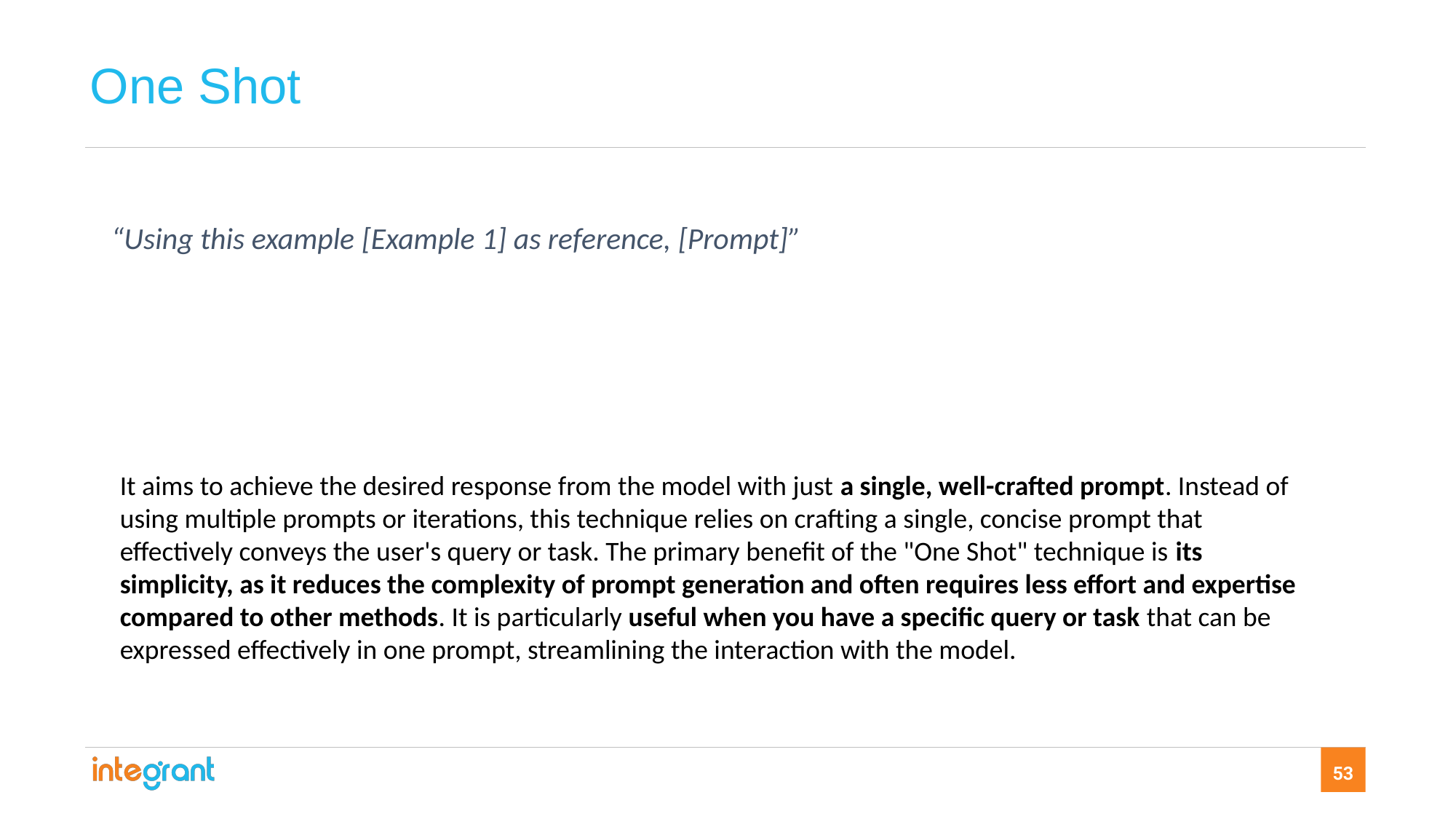

One Shot
“Using this example [Example 1] as reference, [Prompt]”
It aims to achieve the desired response from the model with just a single, well-crafted prompt. Instead of using multiple prompts or iterations, this technique relies on crafting a single, concise prompt that effectively conveys the user's query or task. The primary benefit of the "One Shot" technique is its simplicity, as it reduces the complexity of prompt generation and often requires less effort and expertise compared to other methods. It is particularly useful when you have a specific query or task that can be expressed effectively in one prompt, streamlining the interaction with the model.
53